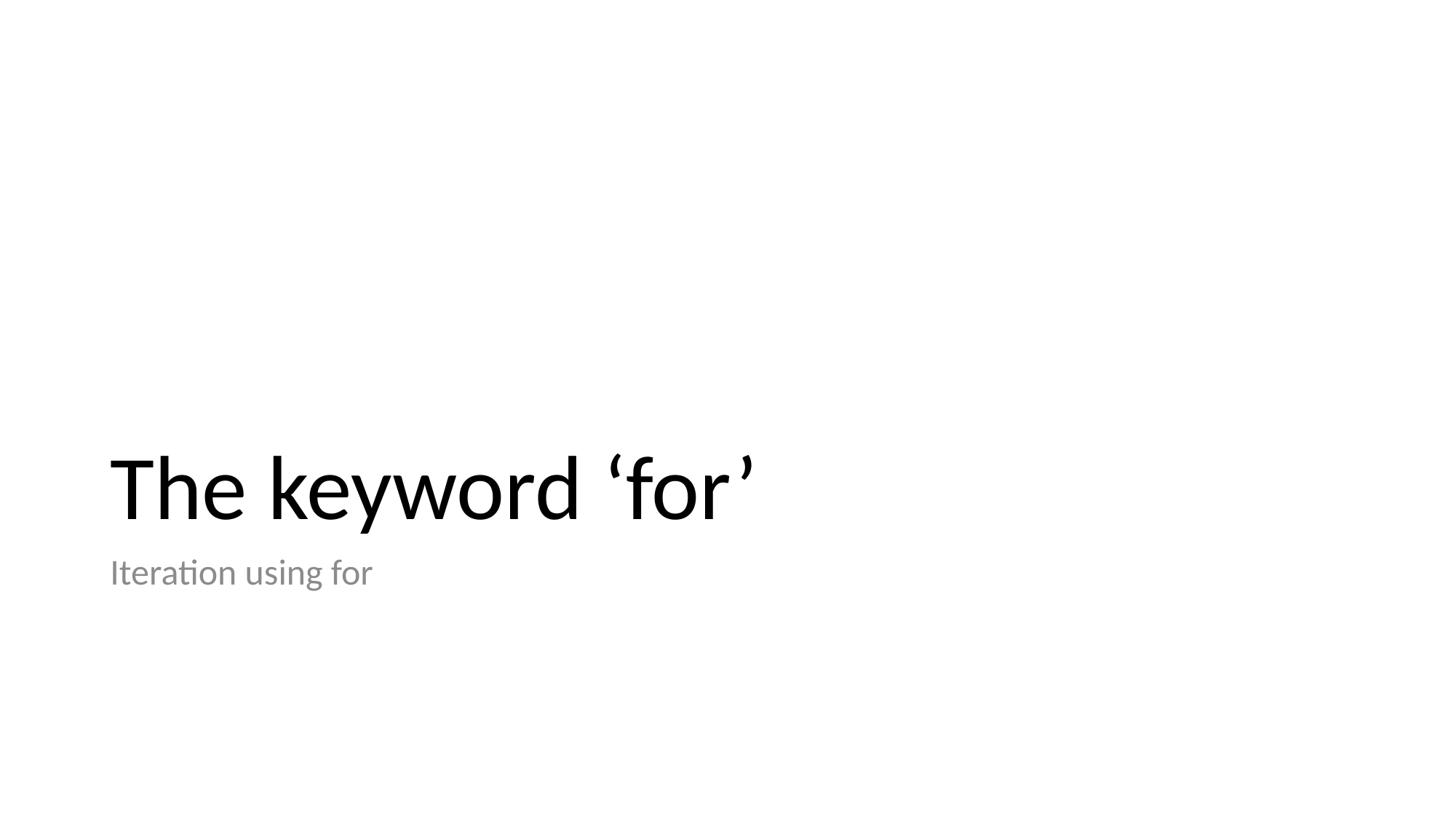

# The keyword ‘for’
Iteration using for